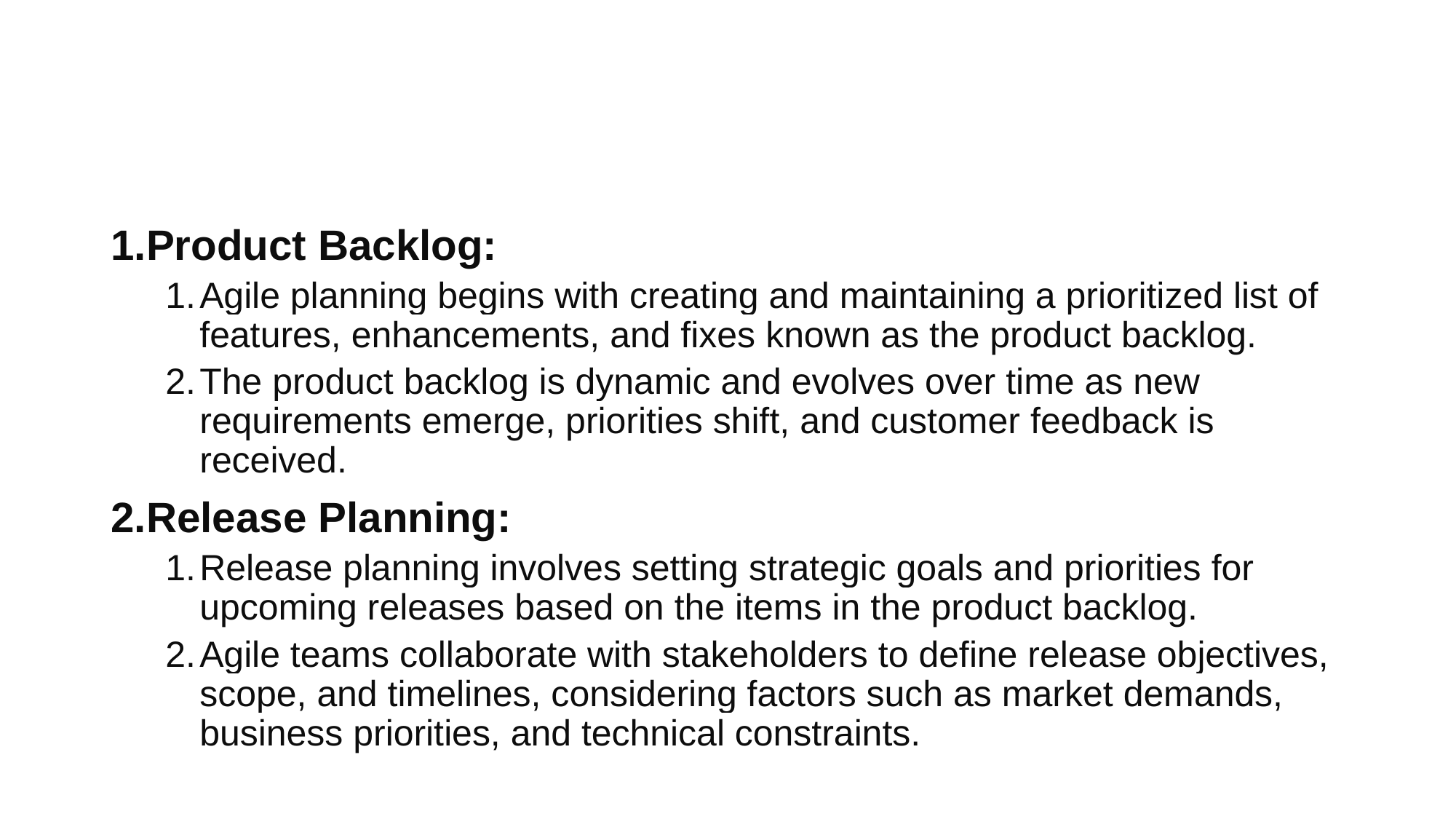

#
Product Backlog:
Agile planning begins with creating and maintaining a prioritized list of features, enhancements, and fixes known as the product backlog.
The product backlog is dynamic and evolves over time as new requirements emerge, priorities shift, and customer feedback is received.
Release Planning:
Release planning involves setting strategic goals and priorities for upcoming releases based on the items in the product backlog.
Agile teams collaborate with stakeholders to define release objectives, scope, and timelines, considering factors such as market demands, business priorities, and technical constraints.